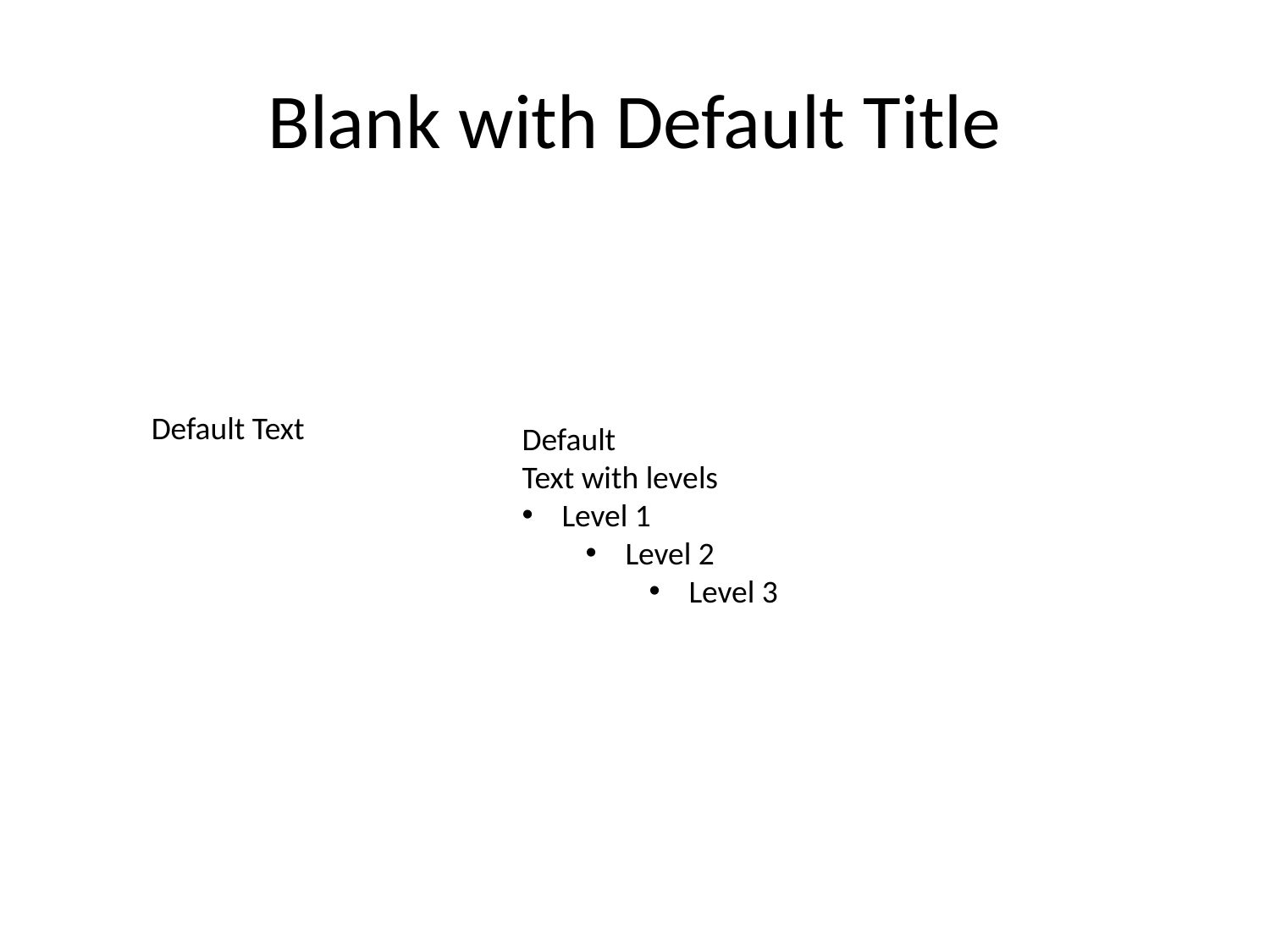

Blank with Default Title
Default Text
Default
Text with levels
Level 1
Level 2
Level 3